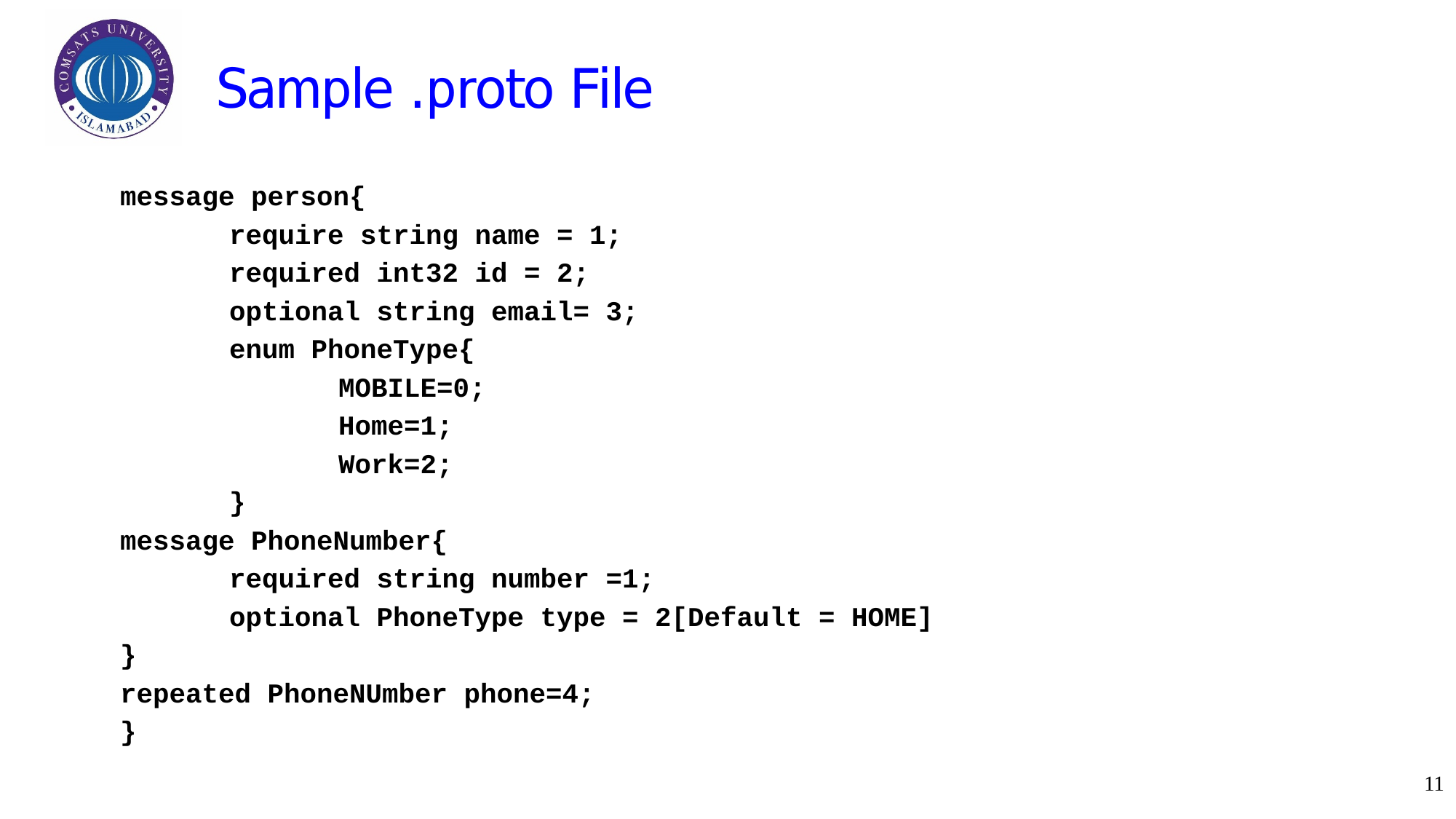

# Sample .proto File
message person{
	require string name = 1;
	required int32 id = 2;
	optional string email= 3;
	enum PhoneType{
		MOBILE=0;
		Home=1;
		Work=2;
	}
message PhoneNumber{
	required string number =1;
	optional PhoneType type = 2[Default = HOME]
}
repeated PhoneNUmber phone=4;
}
11